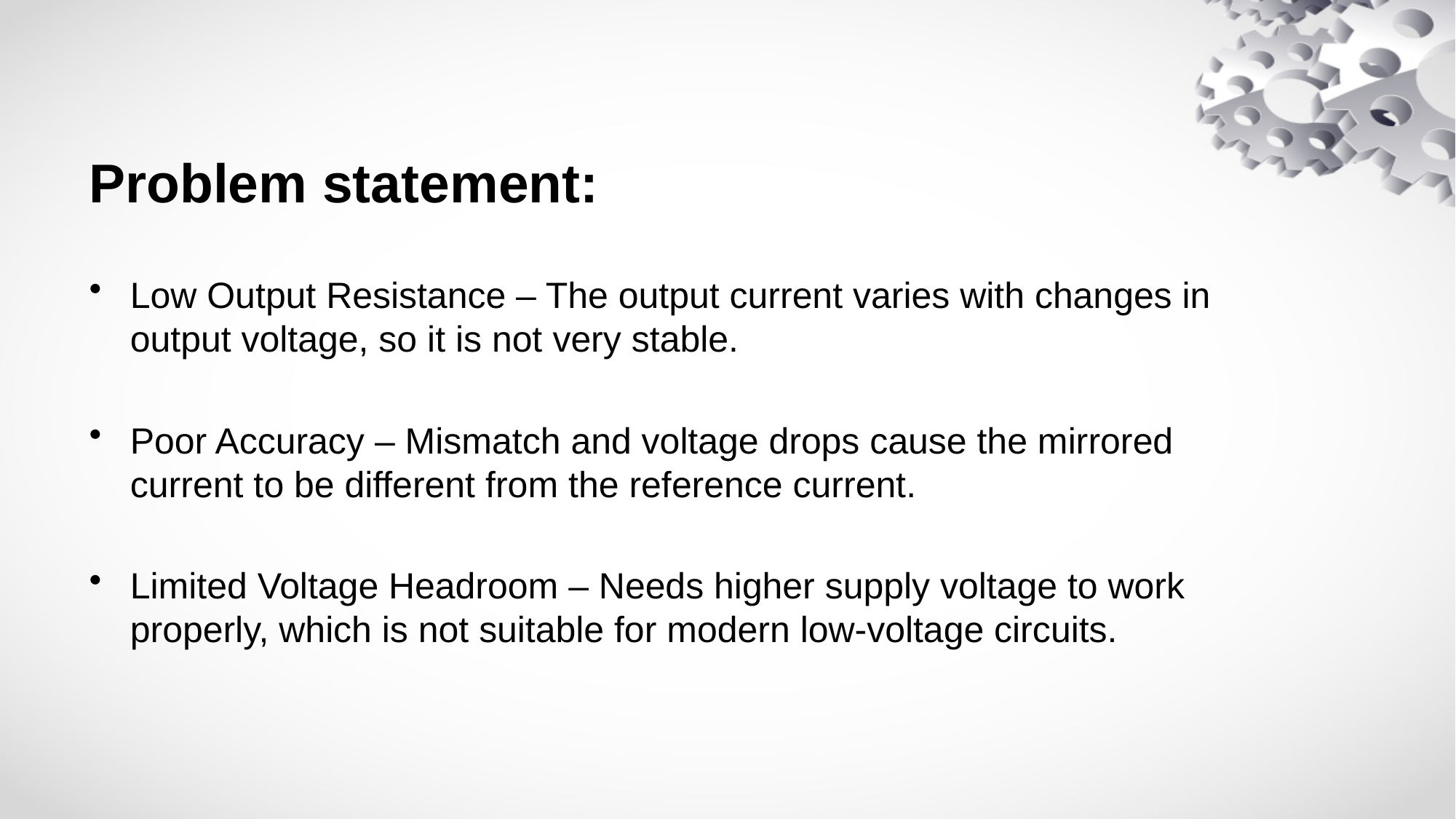

Problem statement:

Low Output Resistance – The output current varies with changes in output voltage, so it is not very stable.

Poor Accuracy – Mismatch and voltage drops cause the mirrored current to be different from the reference current.

Limited Voltage Headroom – Needs higher supply voltage to work properly, which is not suitable for modern low-voltage circuits.